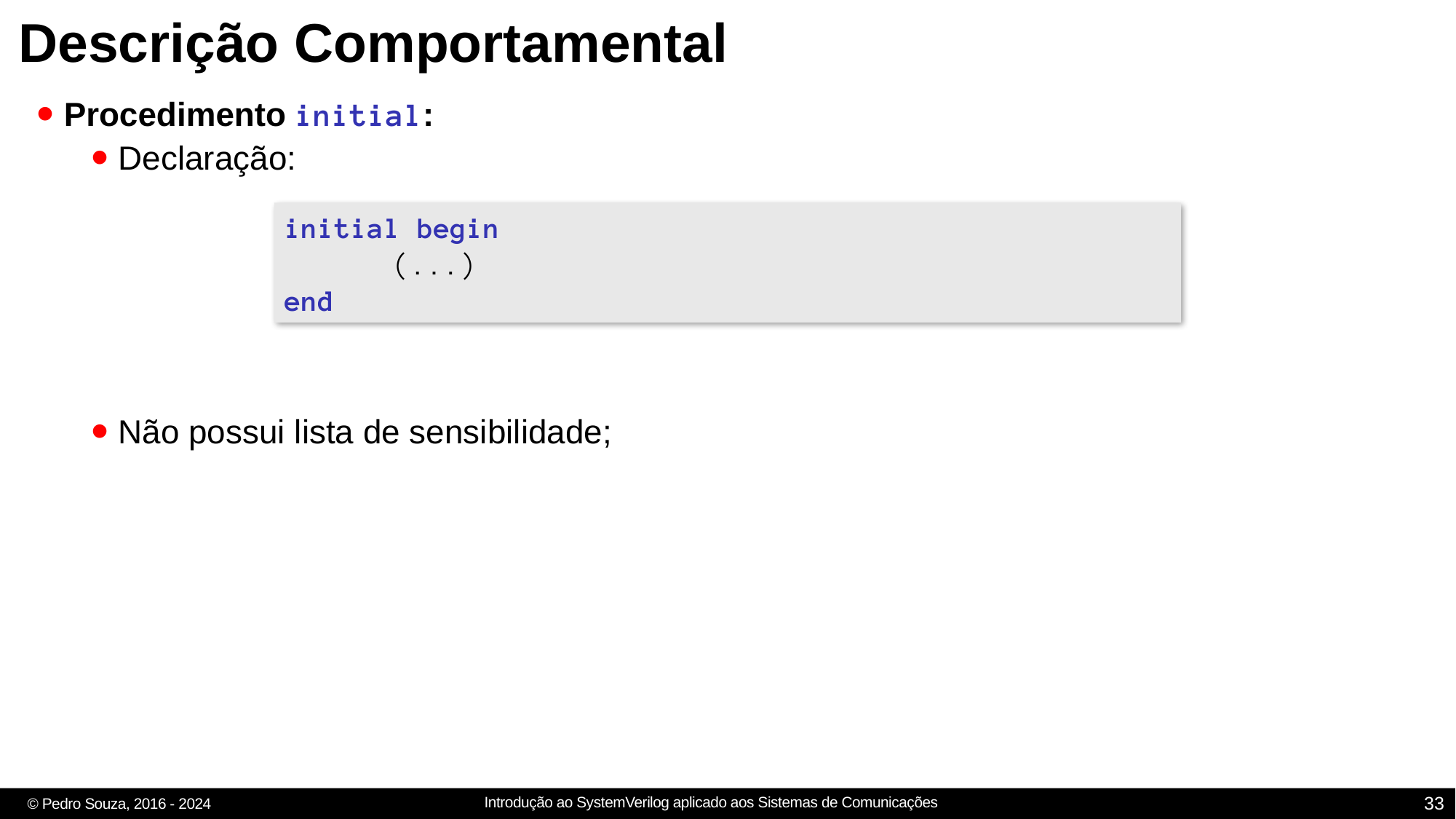

# Descrição Comportamental
Procedimento initial:
Declaração:

Não possui lista de sensibilidade;

initial begin
	(...)
end
33